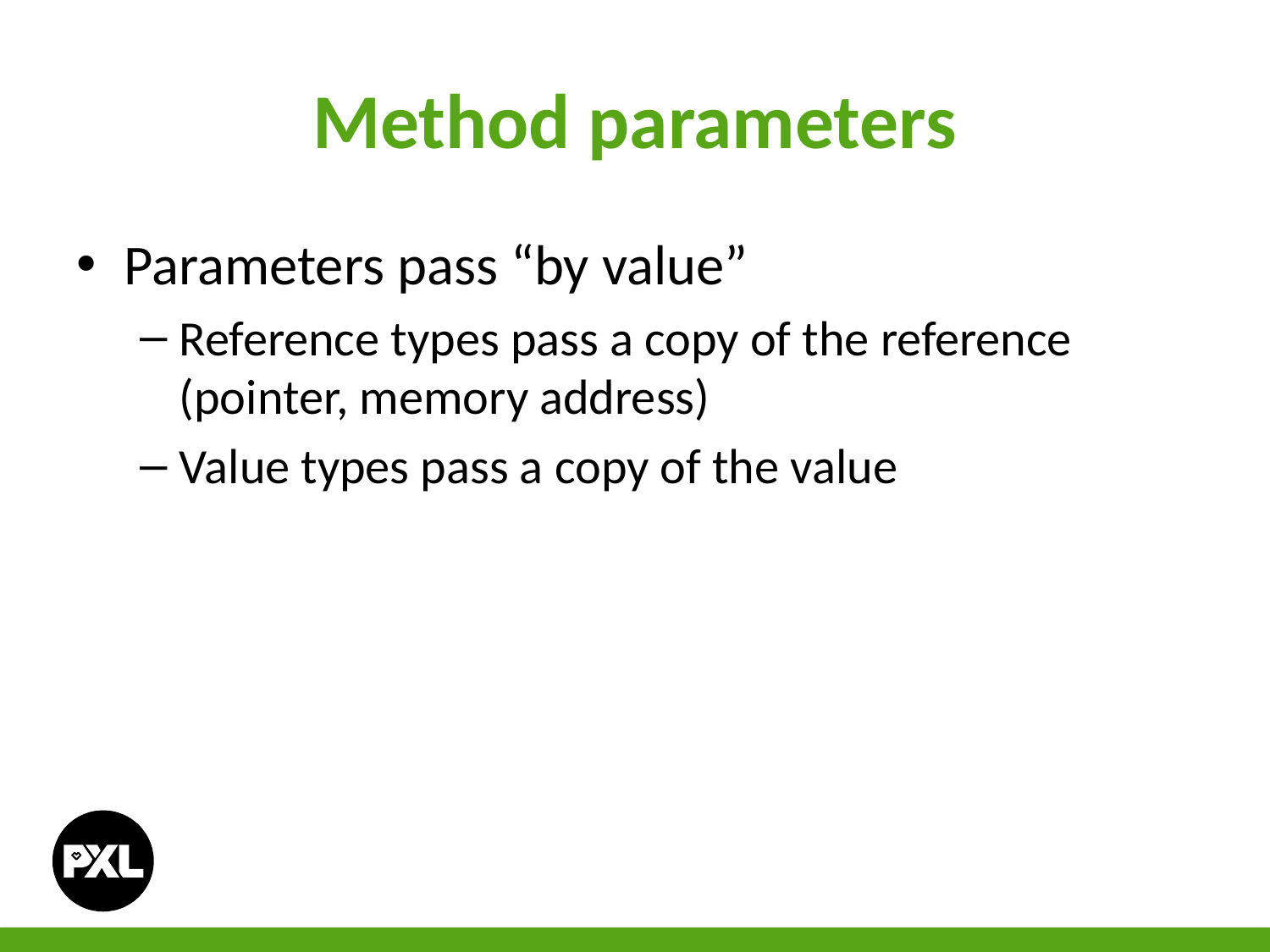

# Method parameters
Parameters pass “by value”
Reference types pass a copy of the reference (pointer, memory address)
Value types pass a copy of the value